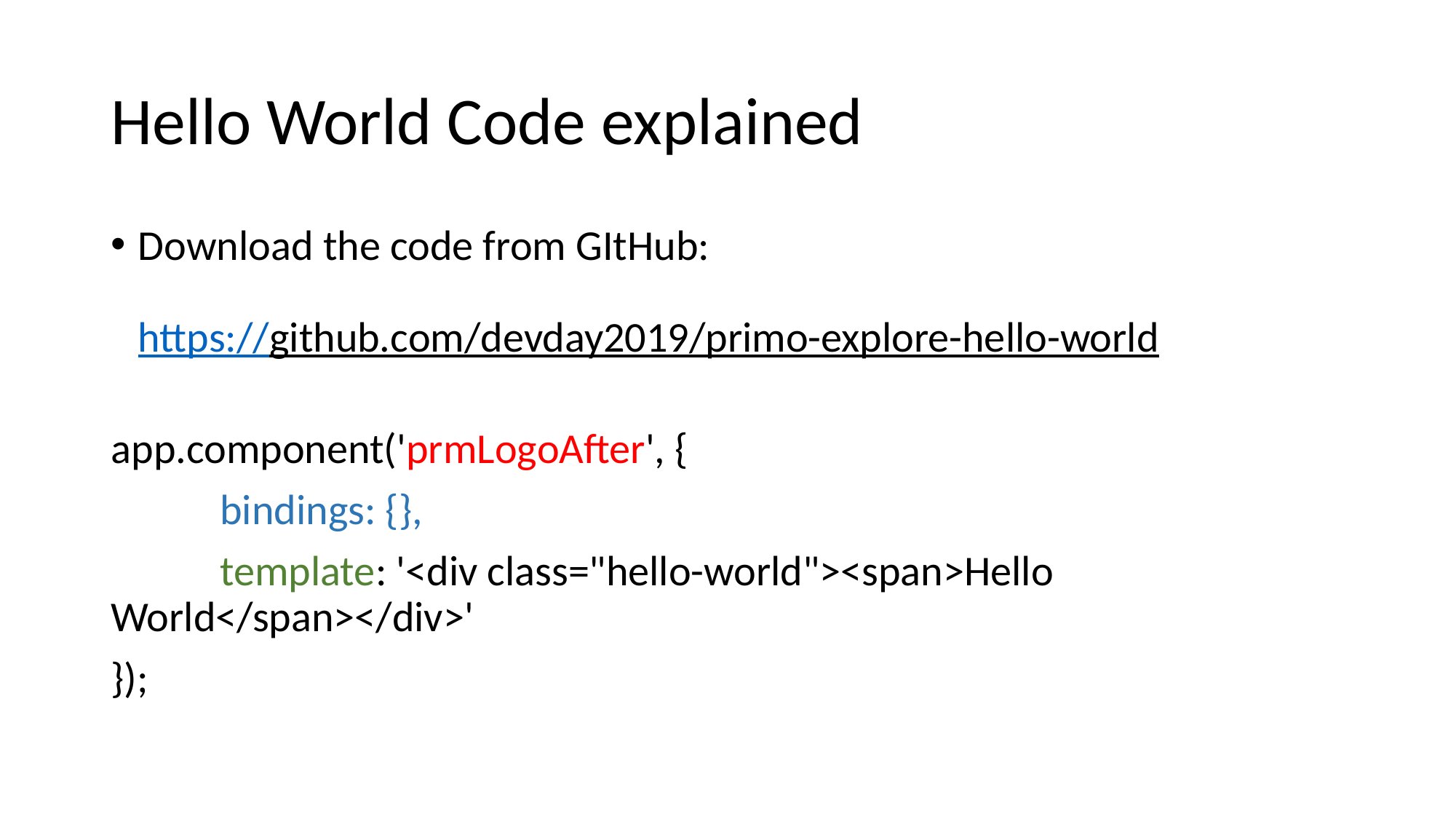

# Hello World Code explained
Download the code from GItHub:
https://github.com/devday2019/primo-explore-hello-world
app.component('prmLogoAfter', {
	bindings: {},
	template: '<div class="hello-world"><span>Hello World</span></div>'
});